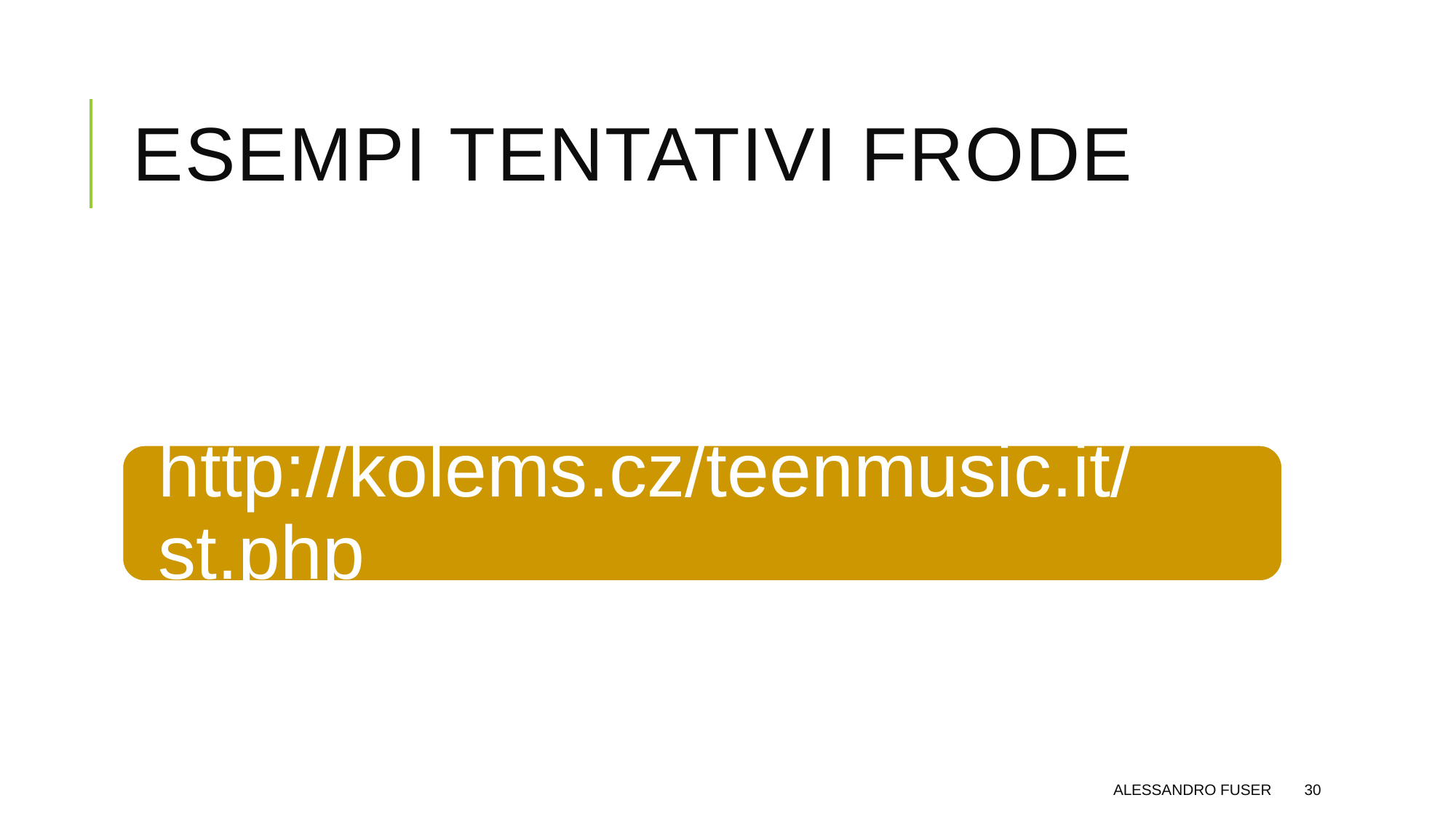

# Esempi tentativi frode
http://kolems.cz/teenmusic.it/st.php
Alessandro Fuser
30